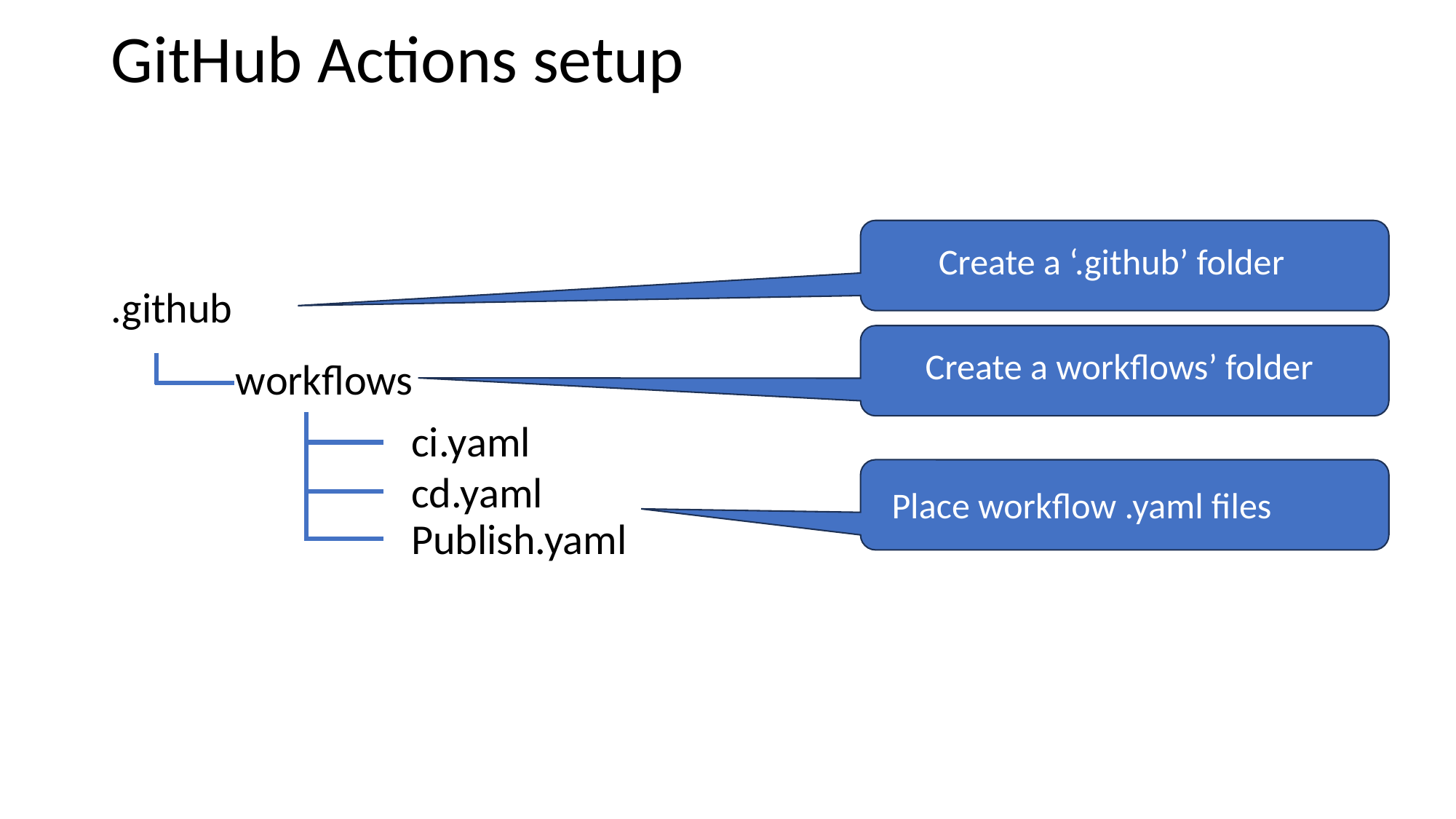

# GitHub Actions setup

Create a ‘.github’ folder
.github

Create a workflows’ folder
workflows
ci.yaml
cd.yaml
Publish.yaml

Place workflow .yaml files